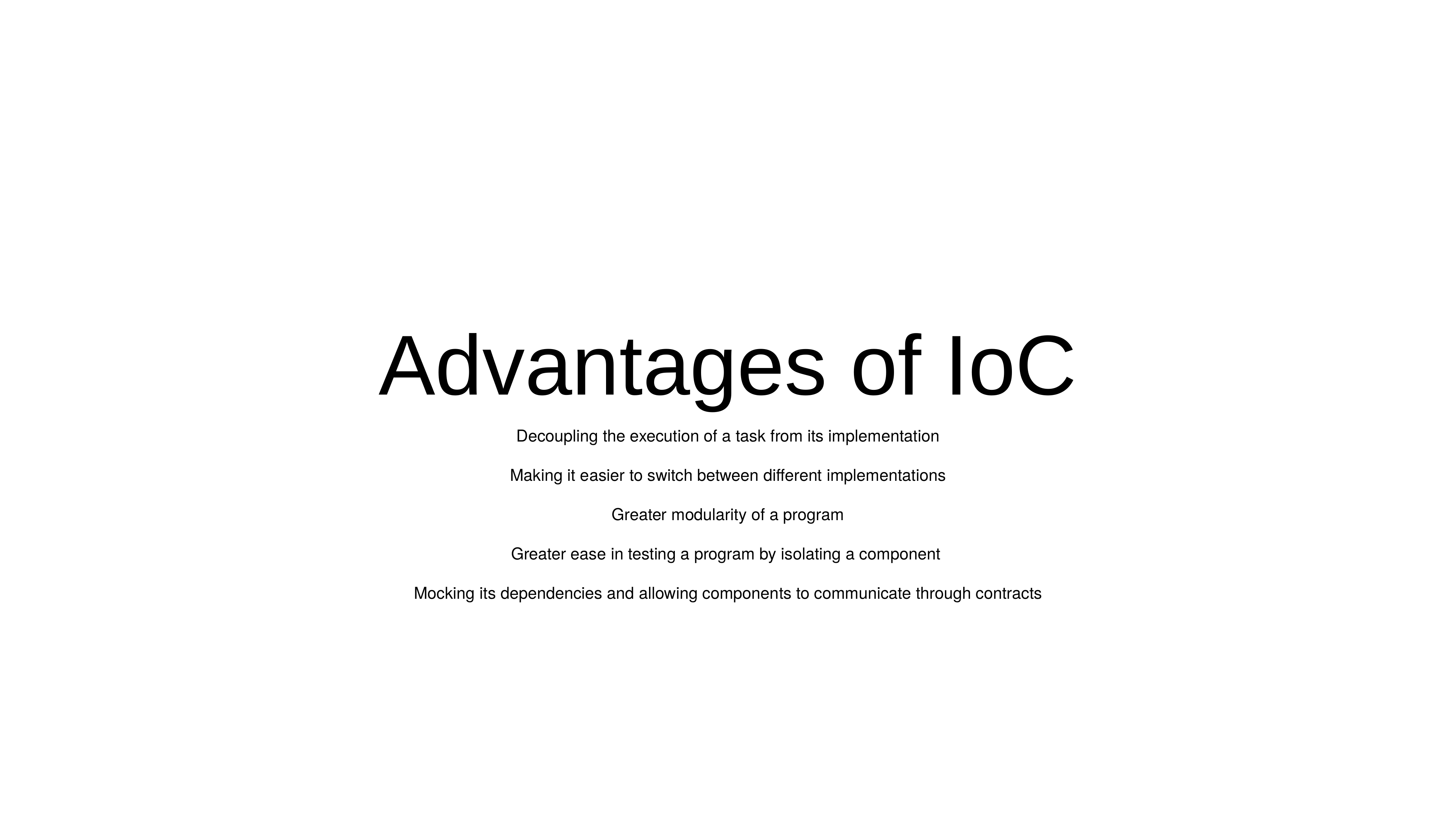

# Advantages of IoC
Decoupling the execution of a task from its implementation

Making it easier to switch between different implementations

Greater modularity of a program

Greater ease in testing a program by isolating a component

Mocking its dependencies and allowing components to communicate through contracts